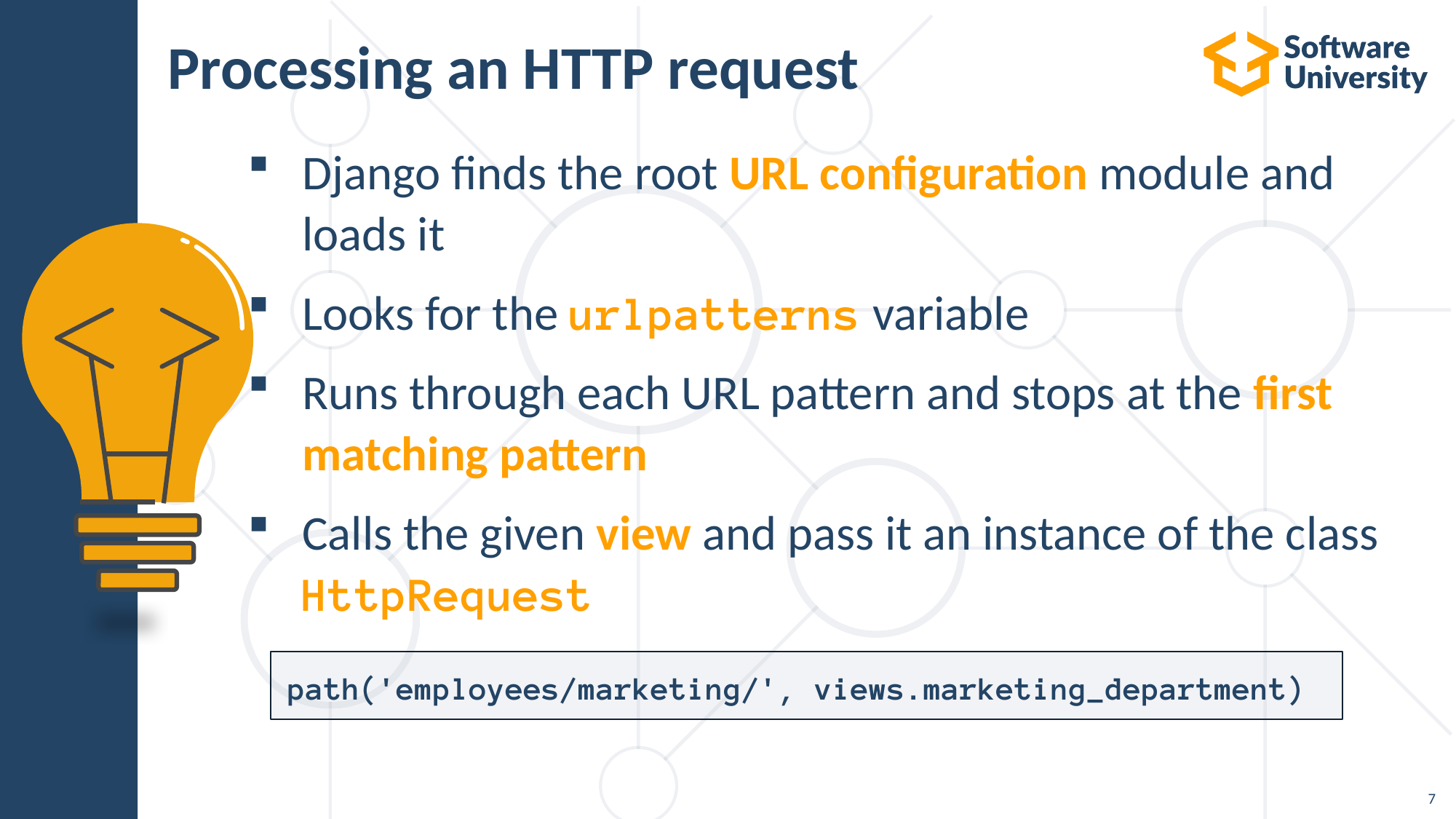

# Processing an HTTP request
Django finds the root URL configuration module and loads it
Looks for the urlpatterns variable
Runs through each URL pattern and stops at the first matching pattern
Calls the given view and pass it an instance of the class HttpRequest
path('employees/marketing/', views.marketing_department)
7